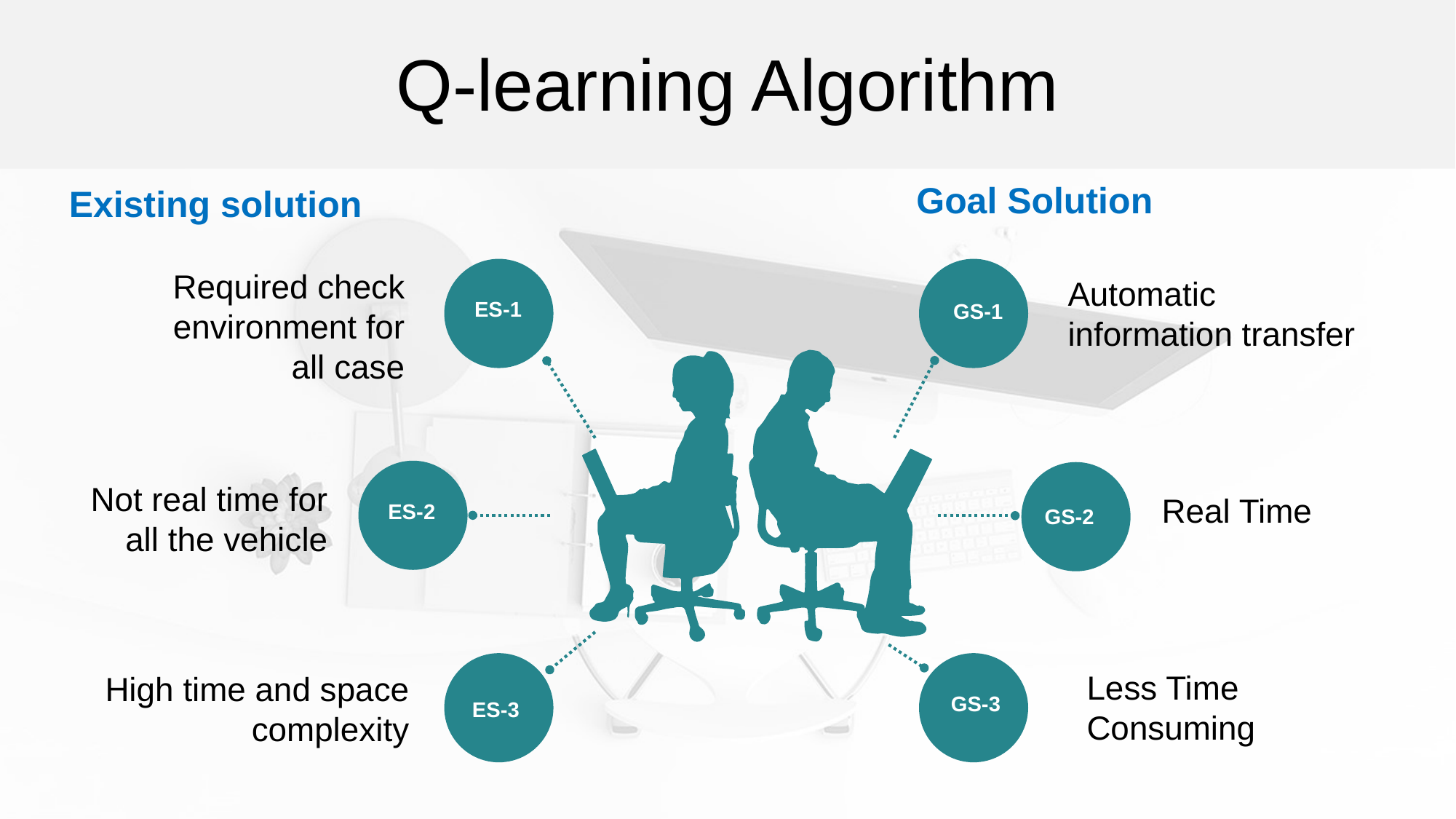

Q-learning Algorithm
Goal Solution
Existing solution

Required check environment for all case
Automatic information transfer
Not real time for all the vehicle
Real Time
Less Time Consuming
ES-1

ES-2

High time and space complexity
ES-3

GS-1

GS-2

GS-3